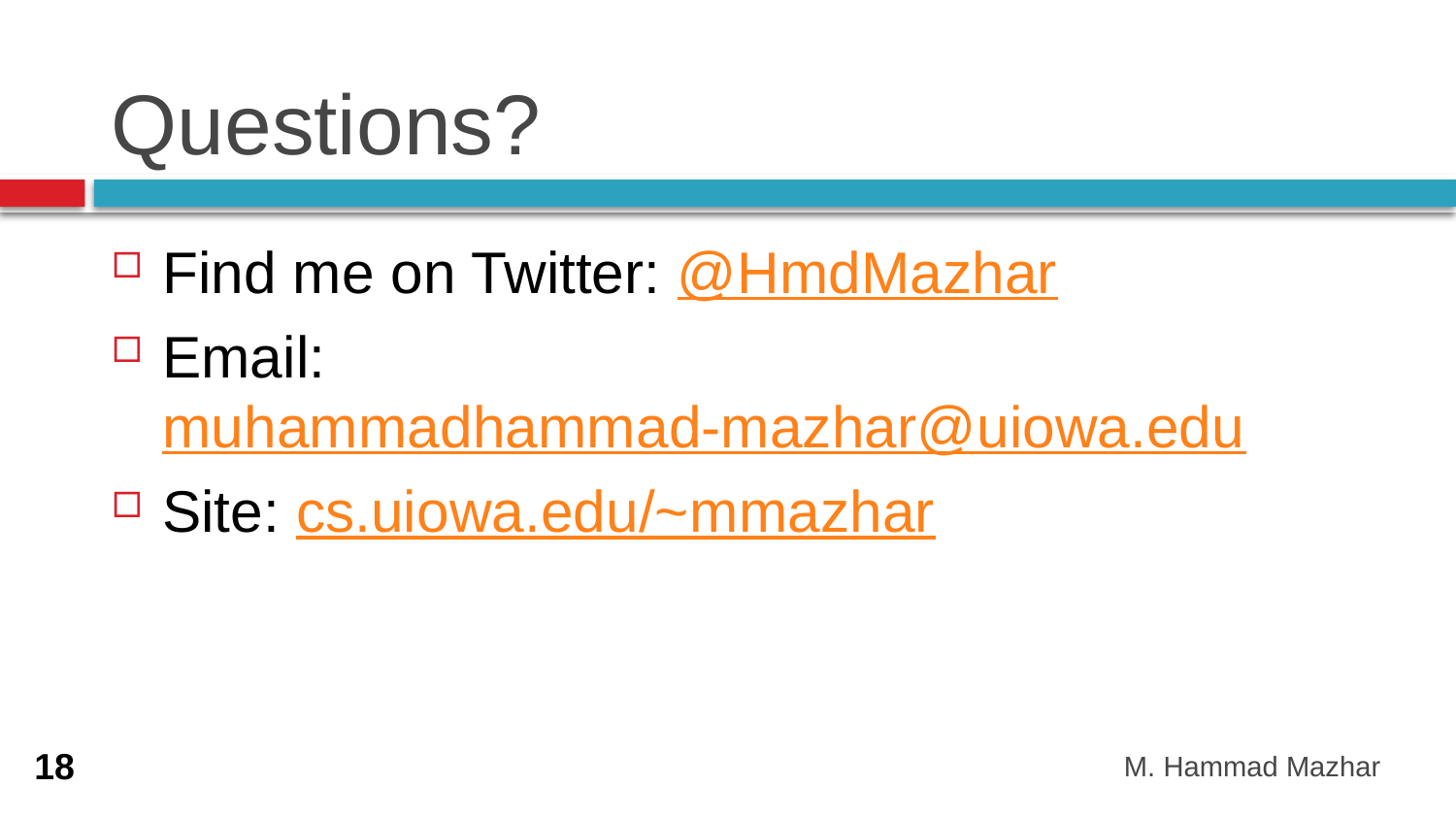

# Questions?
Find me on Twitter: @HmdMazhar
Email: muhammadhammad-mazhar@uiowa.edu
Site: cs.uiowa.edu/~mmazhar
M. Hammad Mazhar
18